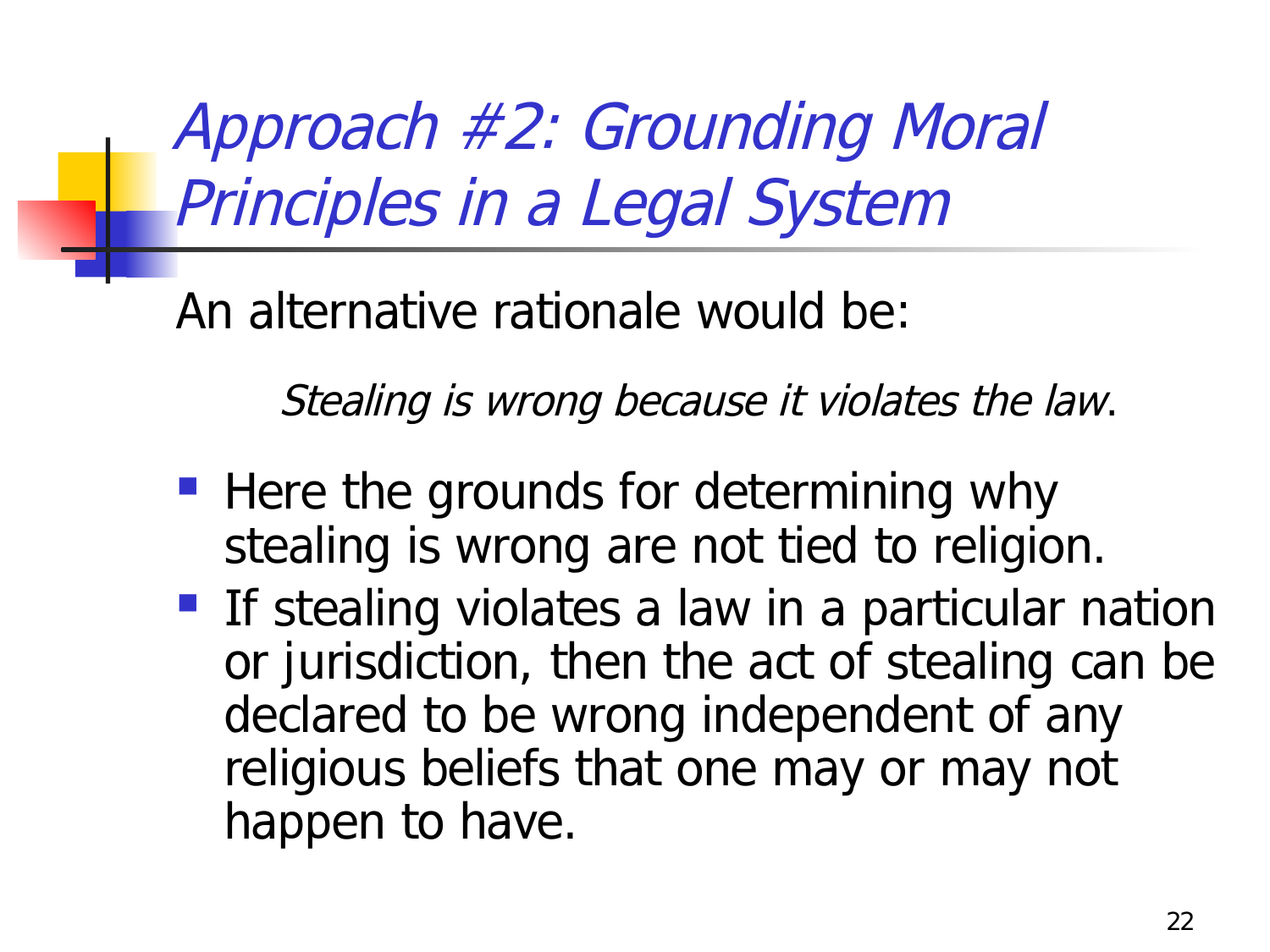

# Approach #2: Grounding Moral Principles in a Legal System
An alternative rationale would be:

   Stealing is wrong because it violates the law.

Here the grounds for determining why stealing is wrong are not tied to religion.
If stealing violates a law in a particular nation or jurisdiction, then the act of stealing can be declared to be wrong independent of any religious beliefs that one may or may not happen to have.

22